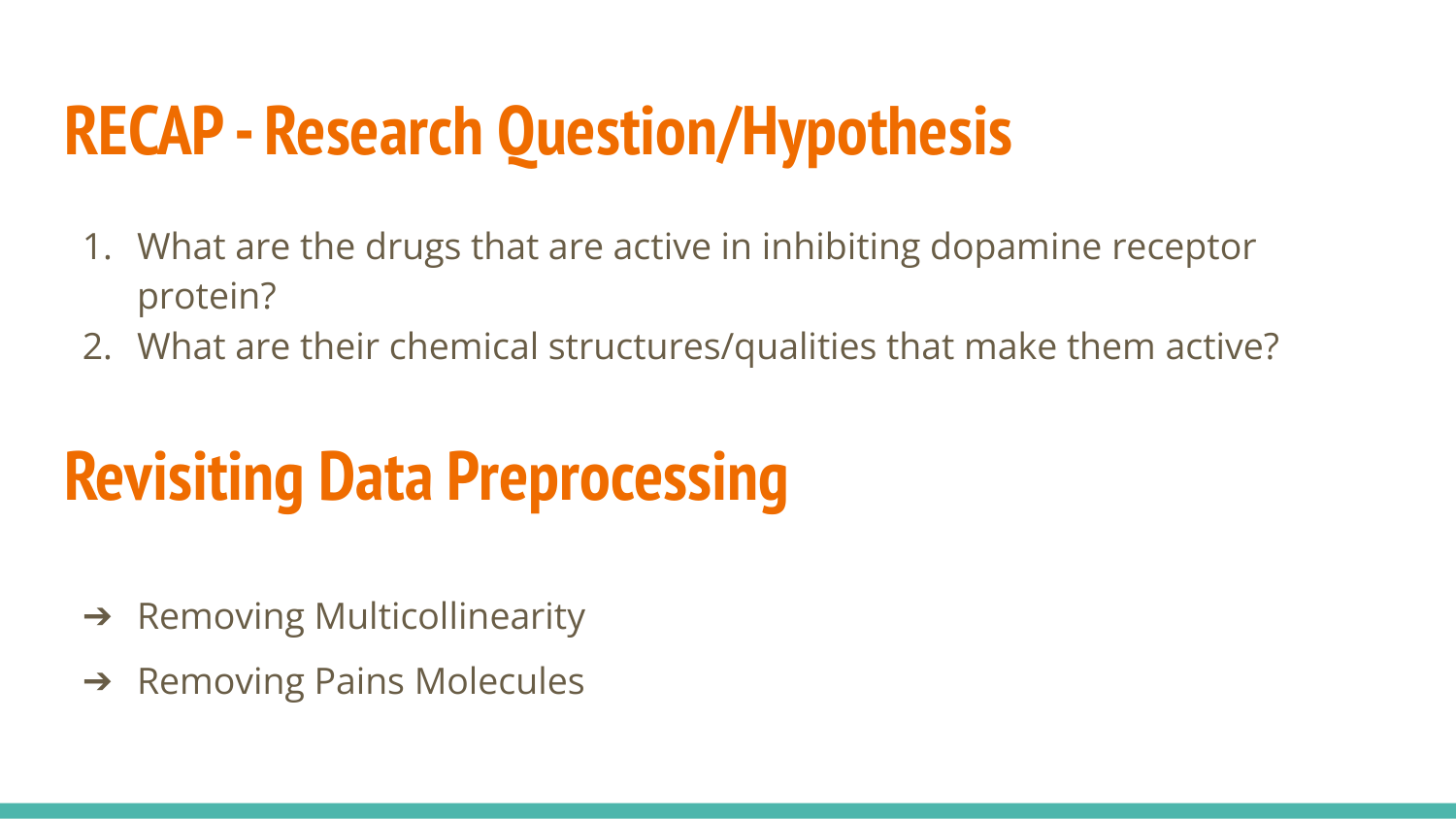

# RECAP - Research Question/Hypothesis
What are the drugs that are active in inhibiting dopamine receptor protein?
What are their chemical structures/qualities that make them active?
Revisiting Data Preprocessing
Removing Multicollinearity
Removing Pains Molecules